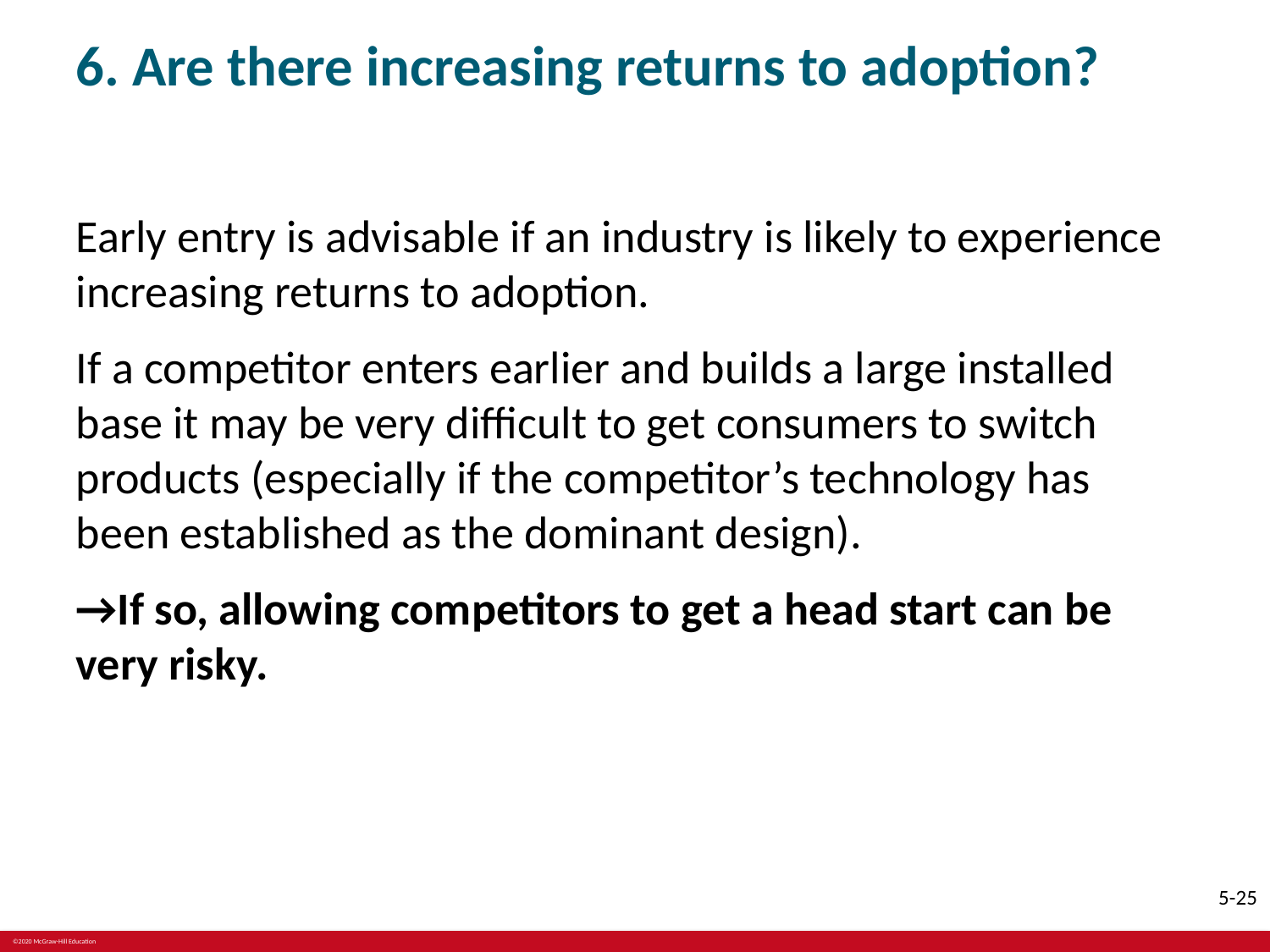

# 6. Are there increasing returns to adoption?
Early entry is advisable if an industry is likely to experience increasing returns to adoption.
If a competitor enters earlier and builds a large installed base it may be very difficult to get consumers to switch products (especially if the competitor’s technology has been established as the dominant design).
→If so, allowing competitors to get a head start can be very risky.